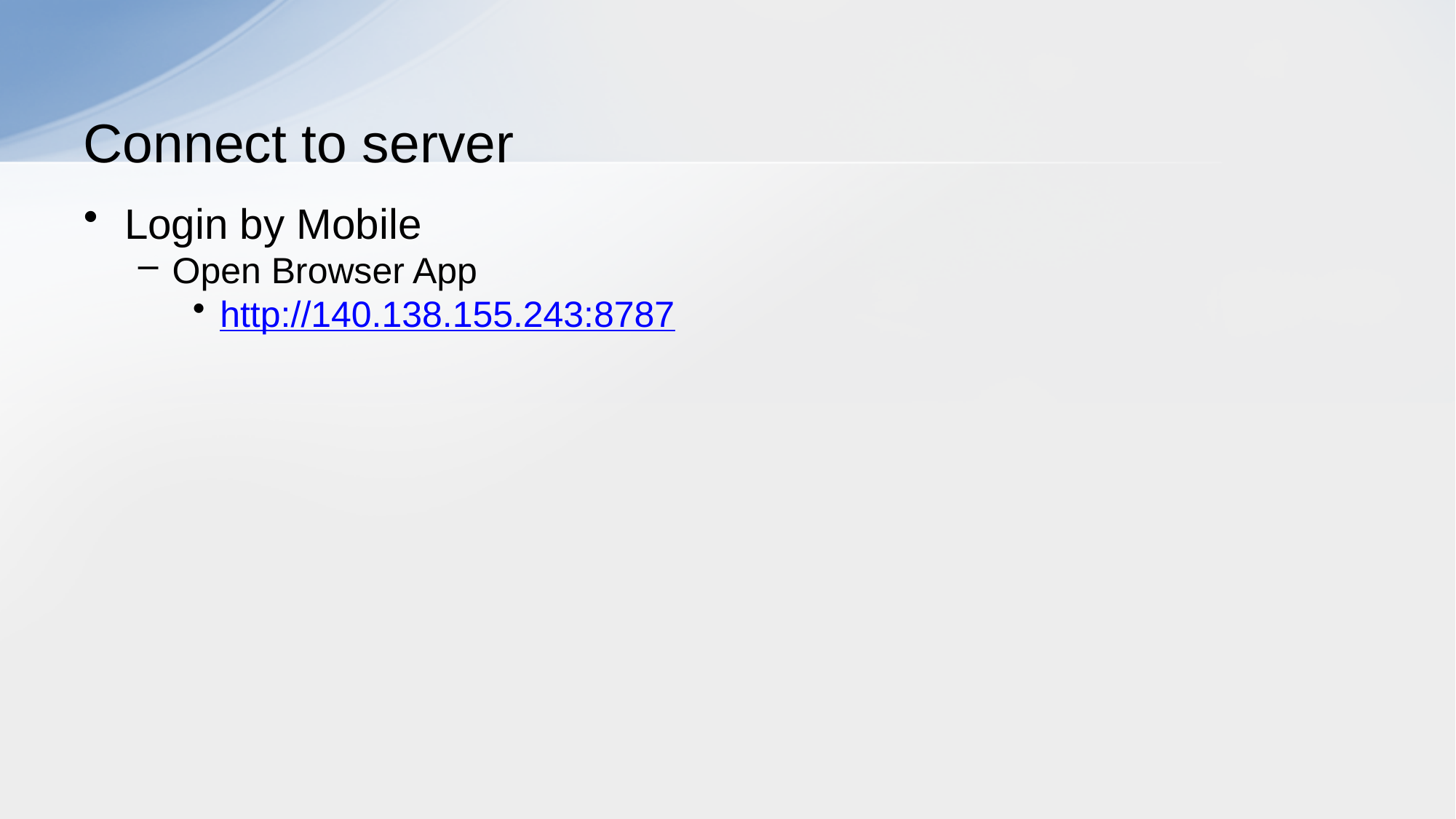

# Connect to server
Login by Mobile
Open Browser App
http://140.138.155.243:8787